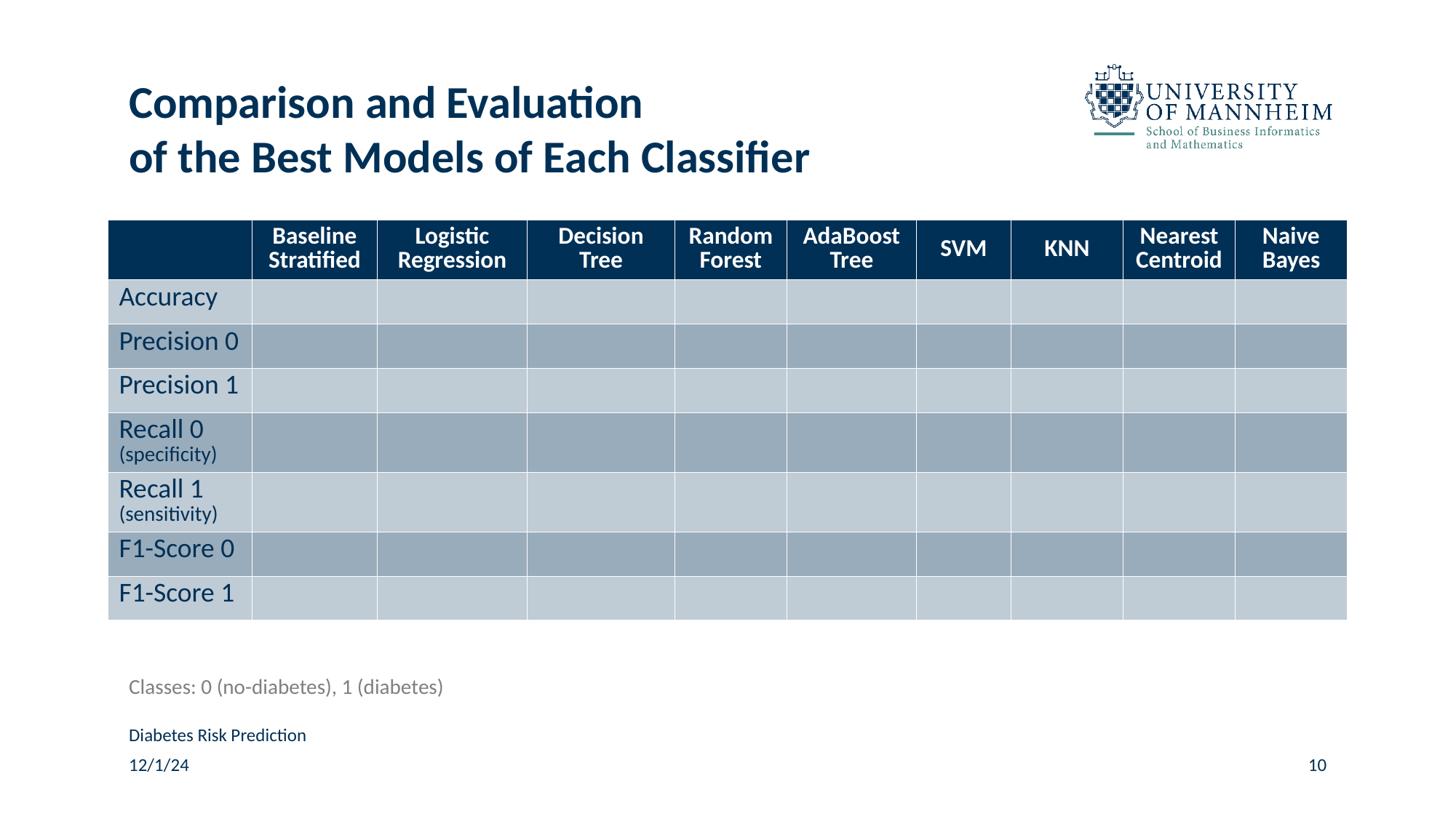

# Comparison and Evaluation of the Best Models of Each Classifier

|  | Baseline Stratified | Logistic Regression | Decision Tree | Random Forest | AdaBoost Tree | SVM | KNN | Nearest Centroid | Naive Bayes |
| --- | --- | --- | --- | --- | --- | --- | --- | --- | --- |
| Accuracy |  |  |  |  |  |  |  |  |  |
| Precision 0 |  |  |  |  |  |  |  |  |  |
| Precision 1 |  |  |  |  |  |  |  |  |  |
| Recall 0 (specificity) |  |  |  |  |  |  |  |  |  |
| Recall 1 (sensitivity) |  |  |  |  |  |  |  |  |  |
| F1-Score 0 |  |  |  |  |  |  |  |  |  |
| F1-Score 1 |  |  |  |  |  |  |  |  |  |
Classes: 0 (no-diabetes), 1 (diabetes)
Diabetes Risk Prediction
12/1/24
10